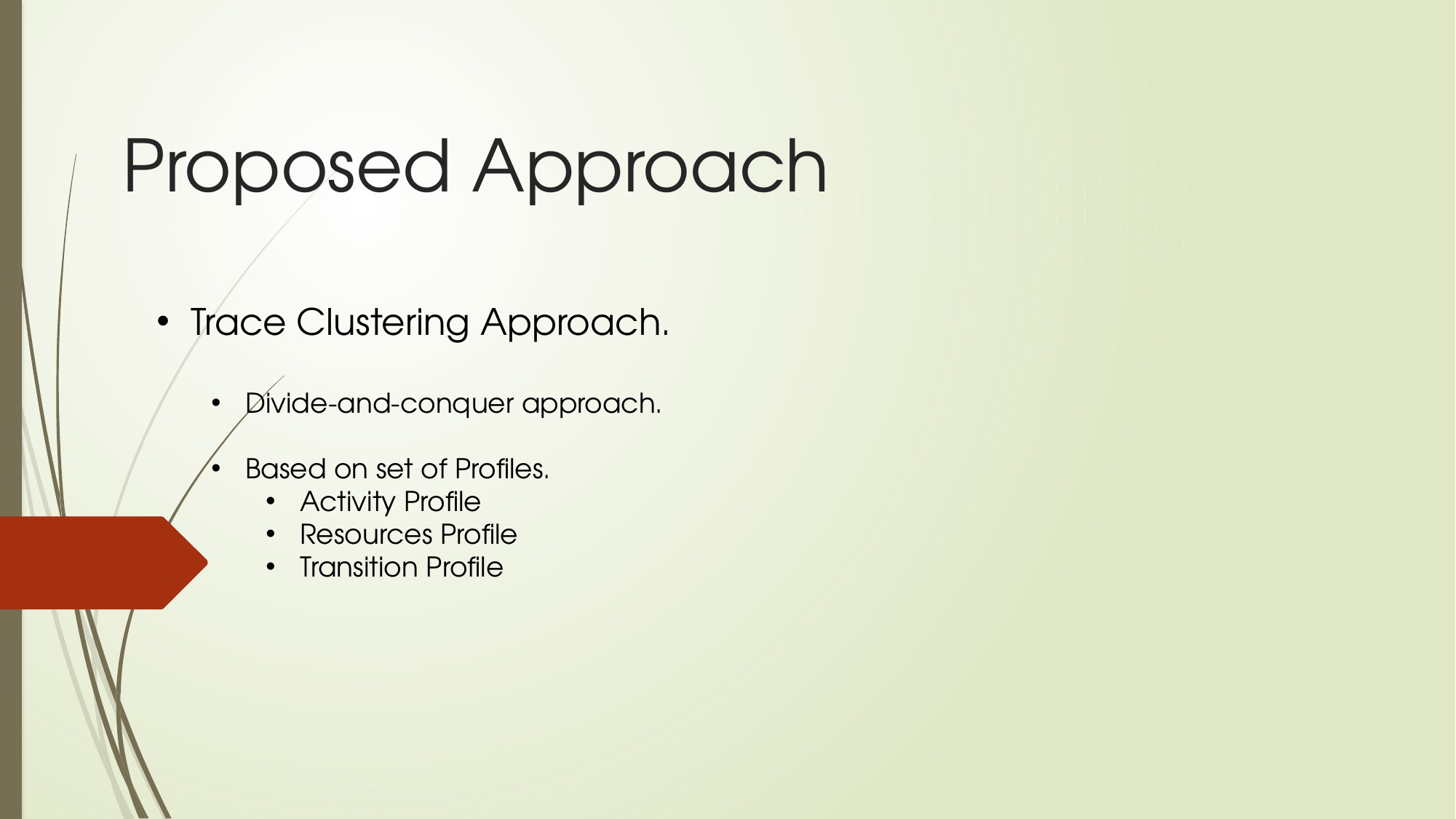

# Proposed Approach
Trace Clustering Approach.

Divide-and-conquer approach.

Based on set of Profiles.
Activity Profile
Resources Profile
Transition Profile